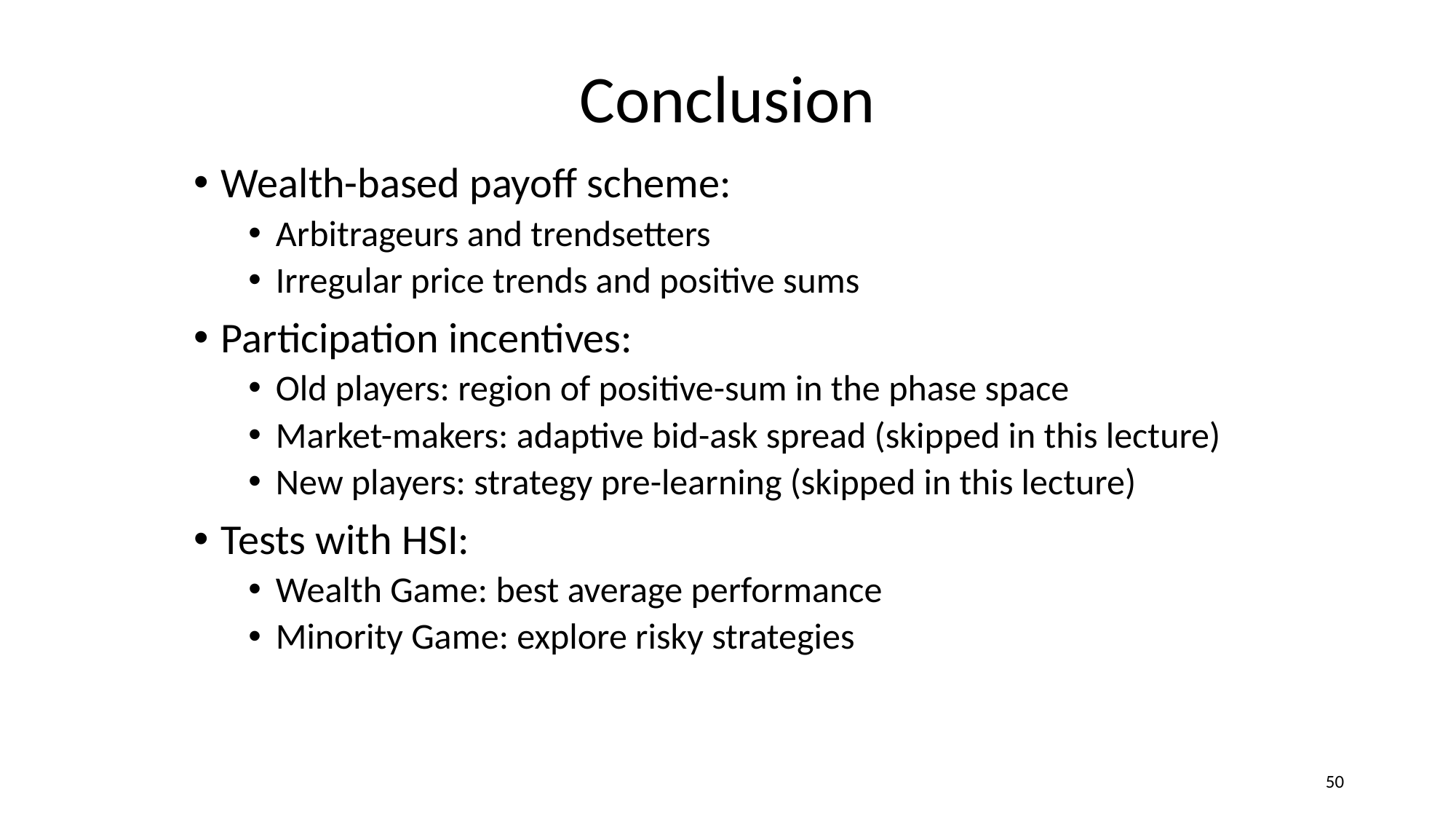

# Conclusion
Wealth-based payoff scheme:
Arbitrageurs and trendsetters
Irregular price trends and positive sums
Participation incentives:
Old players: region of positive-sum in the phase space
Market-makers: adaptive bid-ask spread (skipped in this lecture)
New players: strategy pre-learning (skipped in this lecture)
Tests with HSI:
Wealth Game: best average performance
Minority Game: explore risky strategies
50